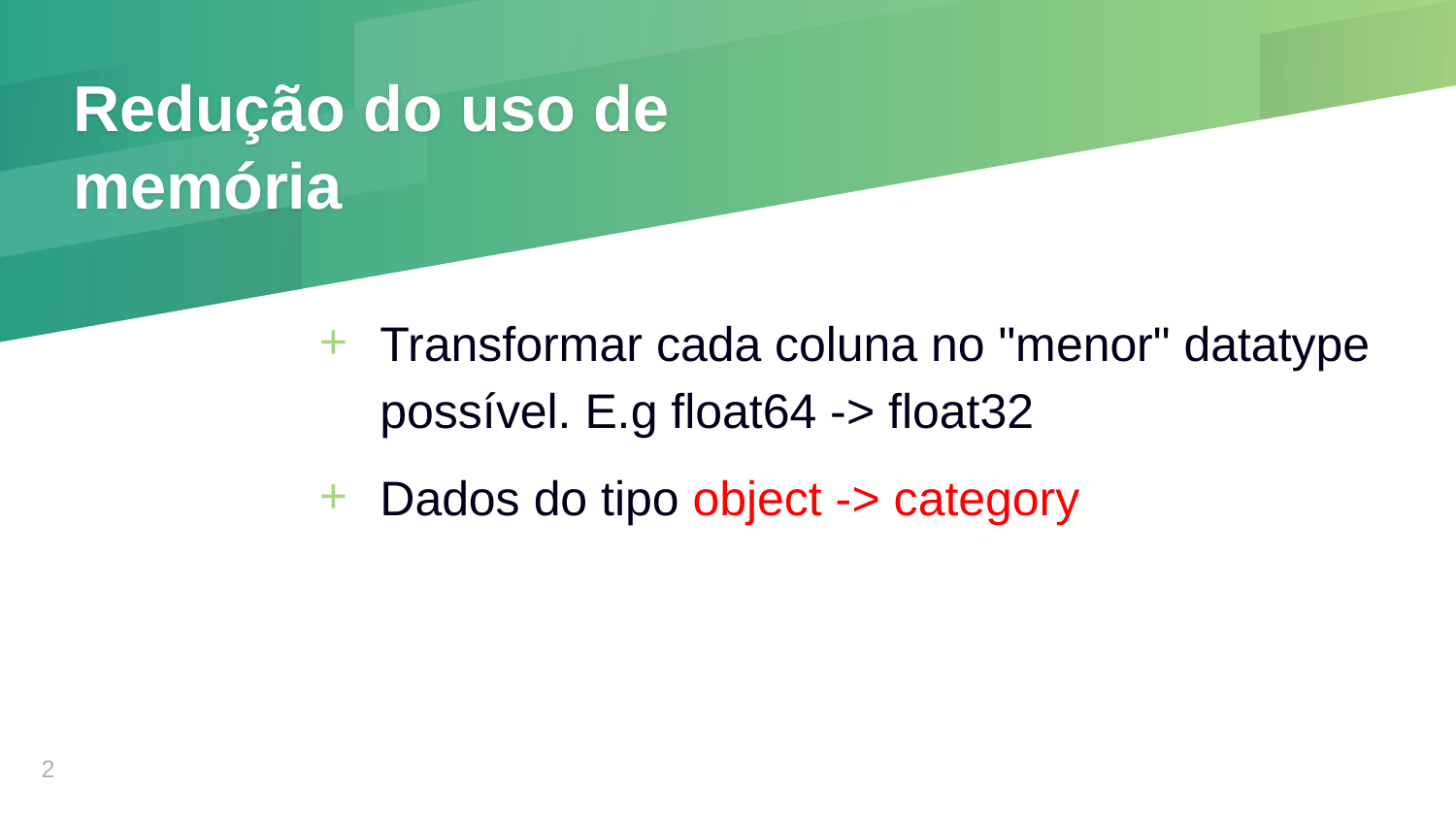

# Redução do uso de memória
Transformar cada coluna no "menor" datatype possível. E.g float64 -> float32
Dados do tipo object -> category
2